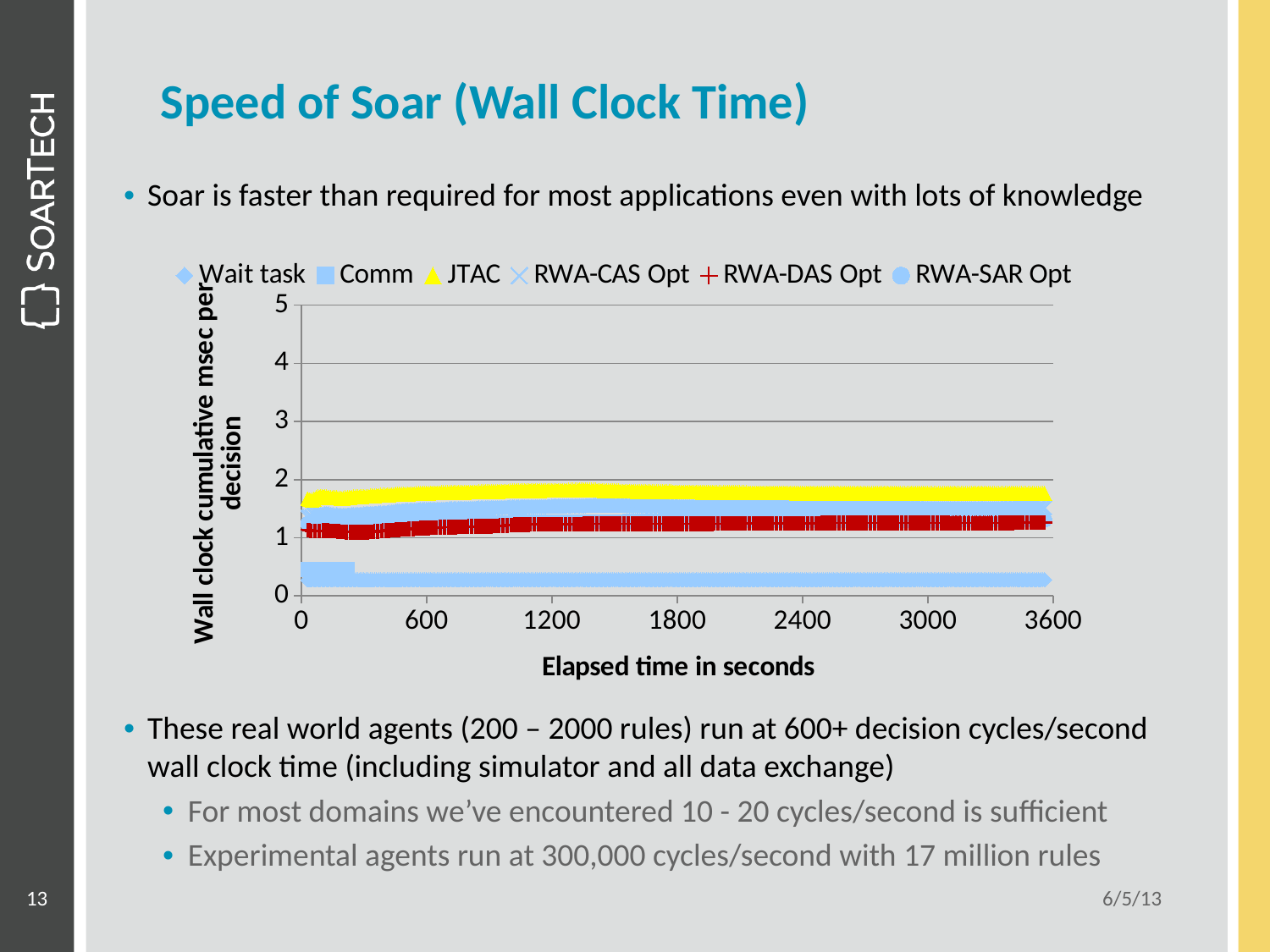

# Speed of Soar (Wall Clock Time)
Soar is faster than required for most applications even with lots of knowledge

These real world agents (200 – 2000 rules) run at 600+ decision cycles/second wall clock time (including simulator and all data exchange)
For most domains we’ve encountered 10 - 20 cycles/second is sufficient
Experimental agents run at 300,000 cycles/second with 17 million rules

### Chart

| Category |  |  |  |  |  |  |
|---|---|---|---|---|---|---|
13
6/5/13